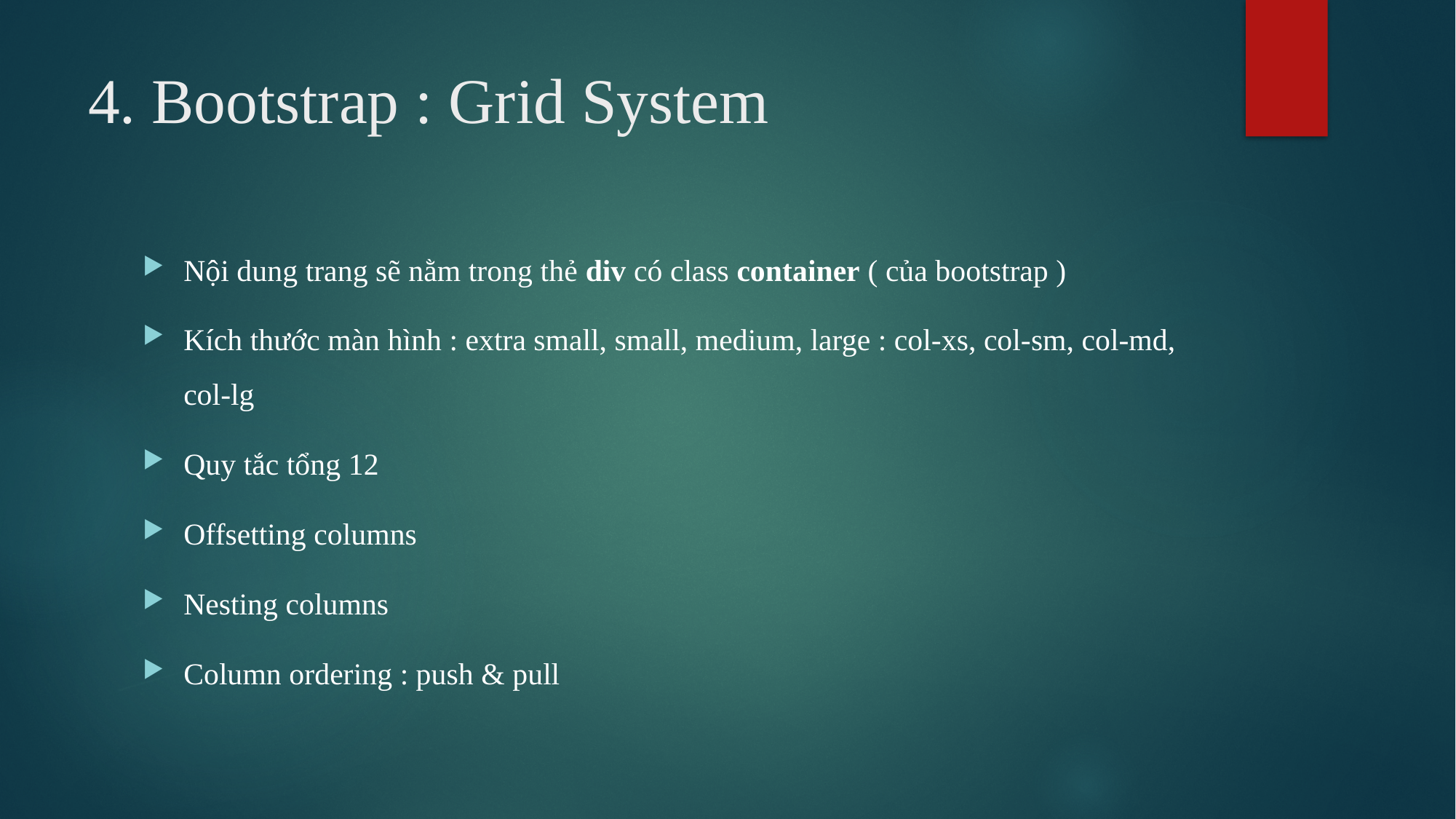

# 4. Bootstrap : Grid System
Nội dung trang sẽ nằm trong thẻ div có class container ( của bootstrap )
Kích thước màn hình : extra small, small, medium, large : col-xs, col-sm, col-md, col-lg
Quy tắc tổng 12
Offsetting columns
Nesting columns
Column ordering : push & pull